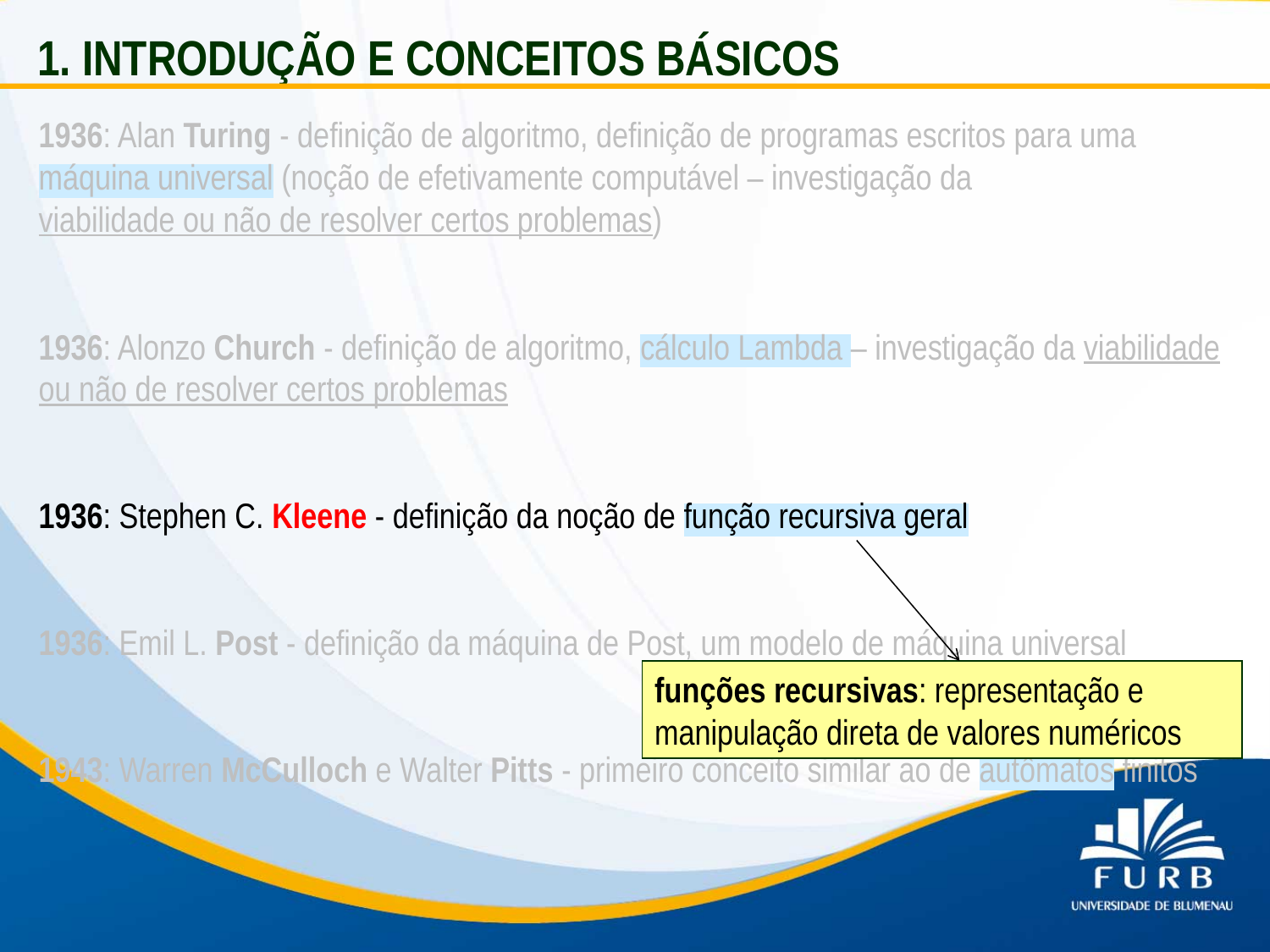

1. INTRODUÇÃO E CONCEITOS BÁSICOS

1936: Alan Turing - definição de algoritmo, definição de programas escritos para uma máquina universal (noção de efetivamente computável – investigação da
viabilidade ou não de resolver certos problemas)

1936: Alonzo Church - definição de algoritmo, cálculo Lambda – investigação da viabilidade ou não de resolver certos problemas

1936: Stephen C. Kleene - definição da noção de função recursiva geral

1936: Emil L. Post - definição da máquina de Post, um modelo de máquina universal

1943: Warren McCulloch e Walter Pitts - primeiro conceito similar ao de autômatos finitos
funções recursivas: representação e manipulação direta de valores numéricos